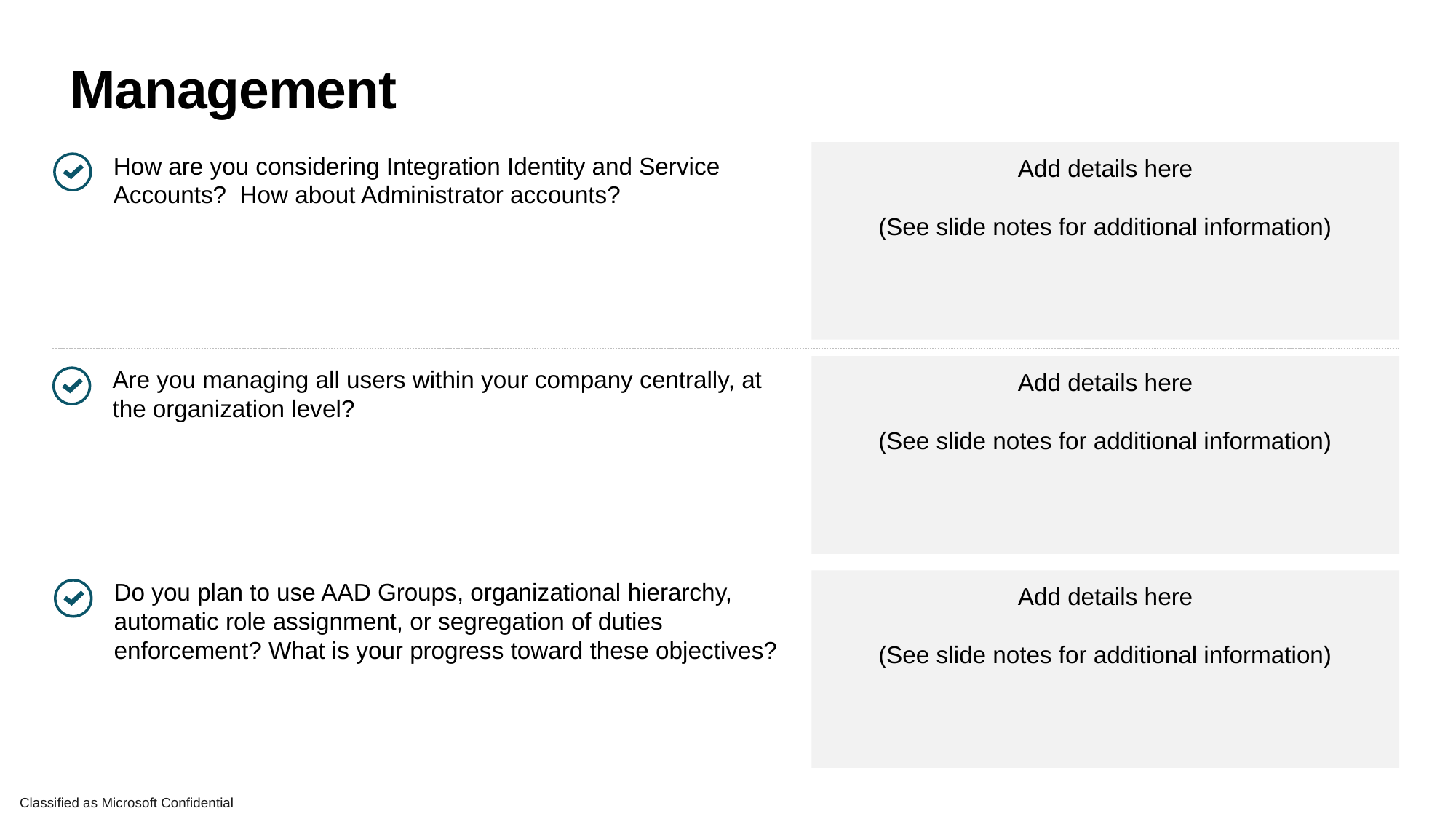

# Management
How are you considering Integration Identity and Service Accounts?  How about Administrator accounts?
Add details here
(See slide notes for additional information)

Are you managing all users within your company centrally, at the organization level?
Add details here
(See slide notes for additional information)

Do you plan to use AAD Groups, organizational hierarchy, automatic role assignment, or segregation of duties enforcement? What is your progress toward these objectives?
Add details here
(See slide notes for additional information)